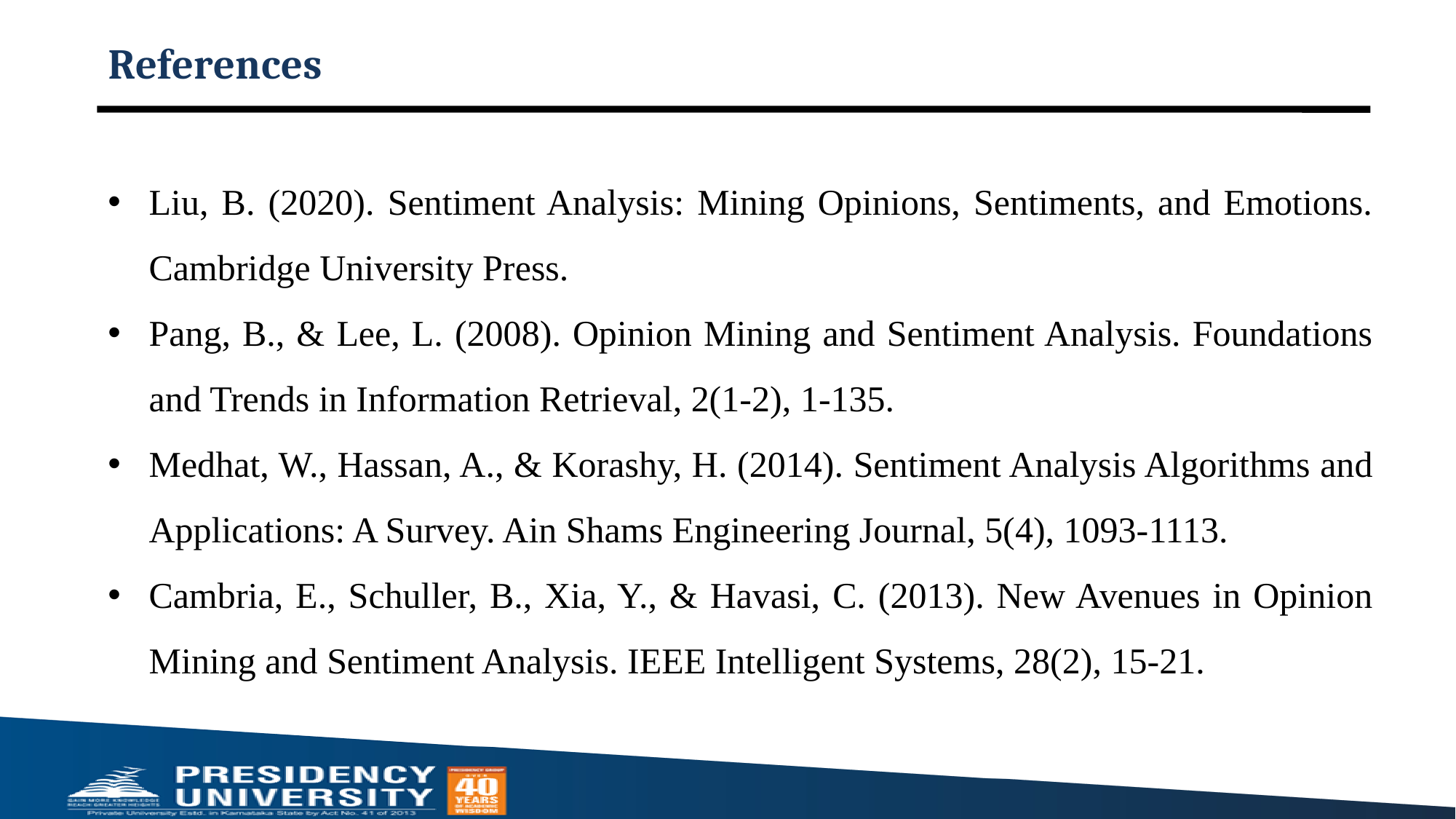

# References
Liu, B. (2020). Sentiment Analysis: Mining Opinions, Sentiments, and Emotions. Cambridge University Press.
Pang, B., & Lee, L. (2008). Opinion Mining and Sentiment Analysis. Foundations and Trends in Information Retrieval, 2(1-2), 1-135.
Medhat, W., Hassan, A., & Korashy, H. (2014). Sentiment Analysis Algorithms and Applications: A Survey. Ain Shams Engineering Journal, 5(4), 1093-1113.
Cambria, E., Schuller, B., Xia, Y., & Havasi, C. (2013). New Avenues in Opinion Mining and Sentiment Analysis. IEEE Intelligent Systems, 28(2), 15-21.